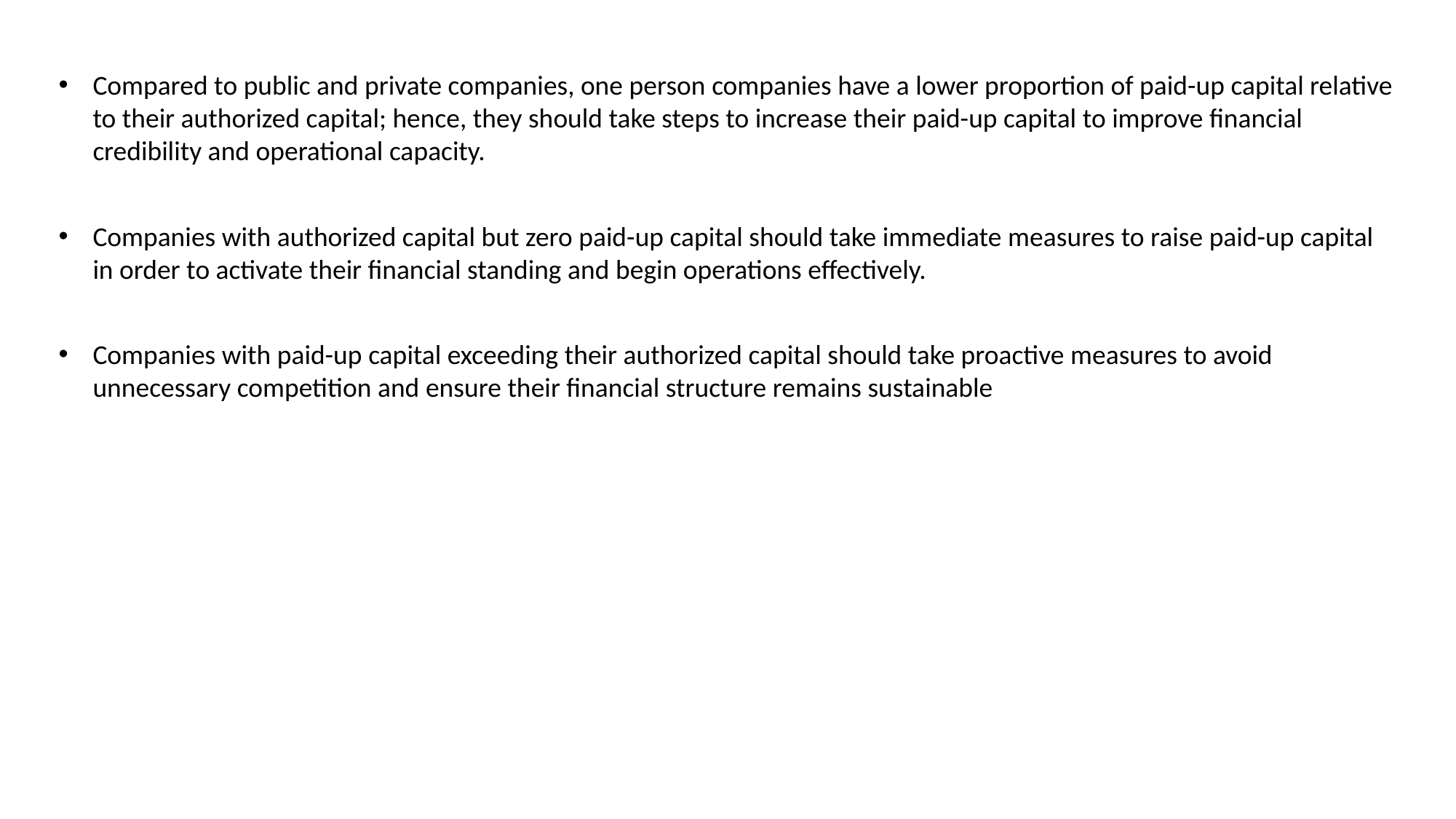

Compared to public and private companies, one person companies have a lower proportion of paid-up capital relative to their authorized capital; hence, they should take steps to increase their paid-up capital to improve financial credibility and operational capacity.
Companies with authorized capital but zero paid-up capital should take immediate measures to raise paid-up capital in order to activate their financial standing and begin operations effectively.
Companies with paid-up capital exceeding their authorized capital should take proactive measures to avoid unnecessary competition and ensure their financial structure remains sustainable